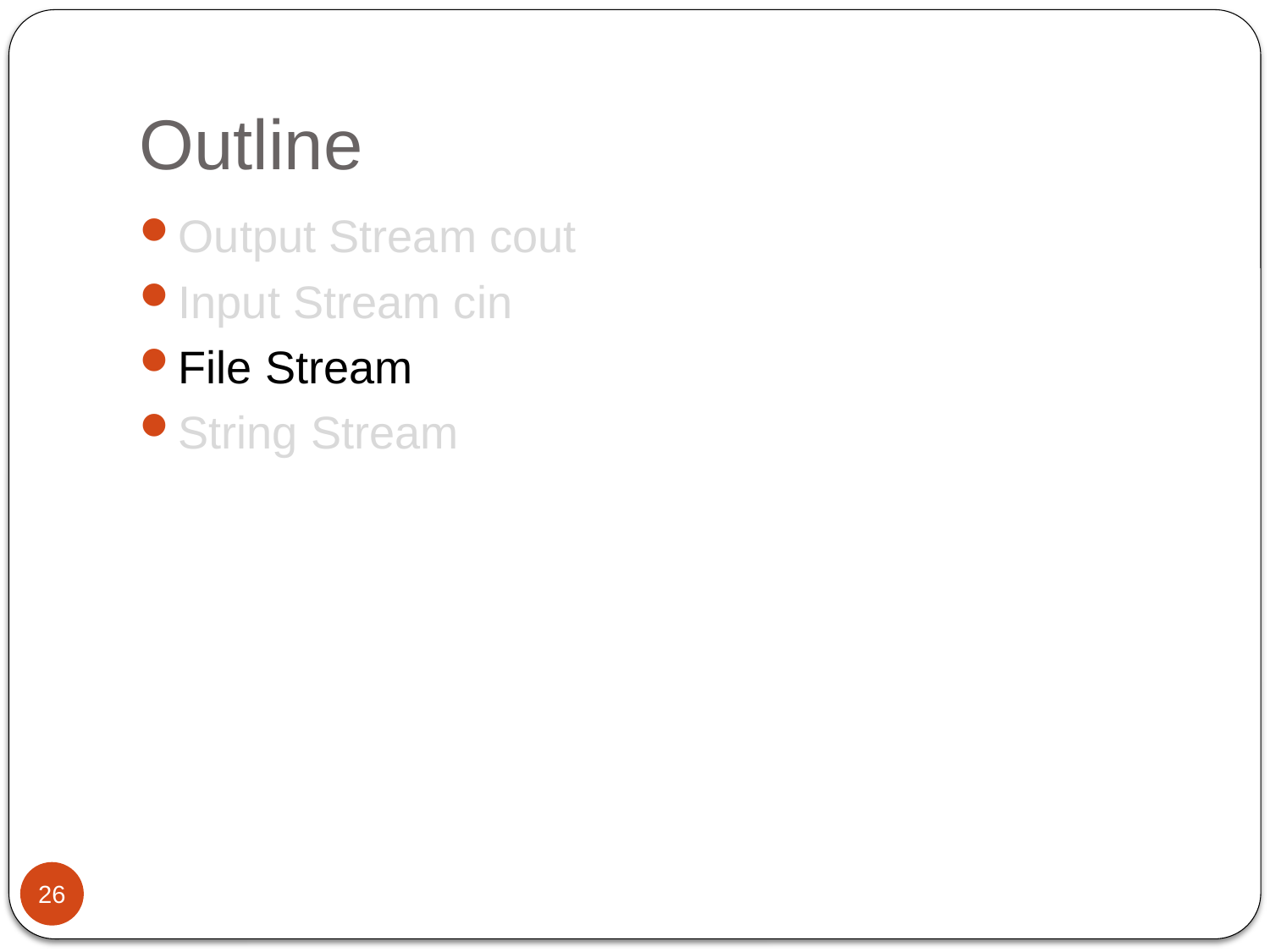

# Outline
Output Stream cout
Input Stream cin
File Stream
String Stream
26